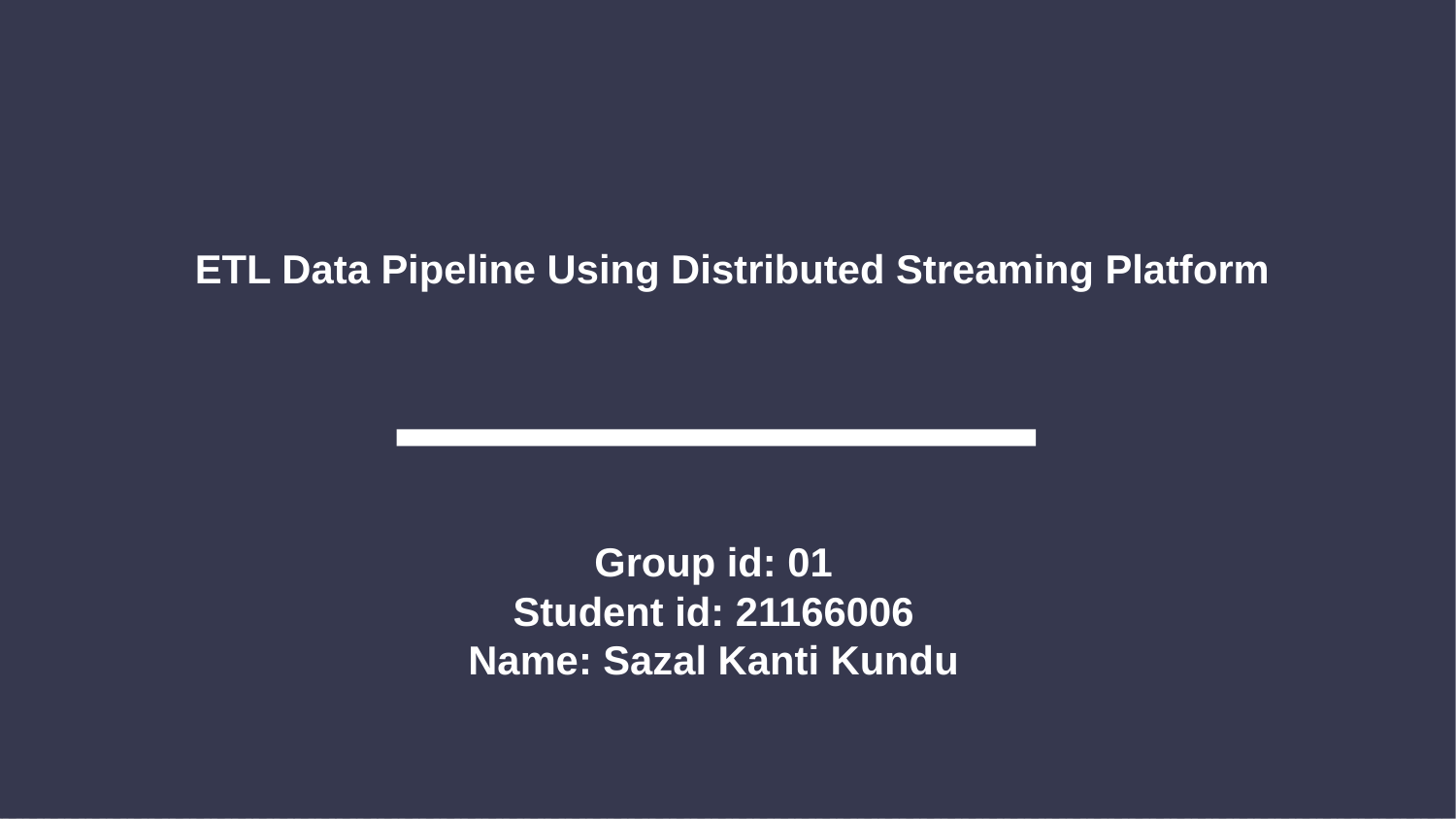

ETL Data Pipeline Using Distributed Streaming Platform

Group id: 01
Student id: 21166006
Name: Sazal Kanti Kundu